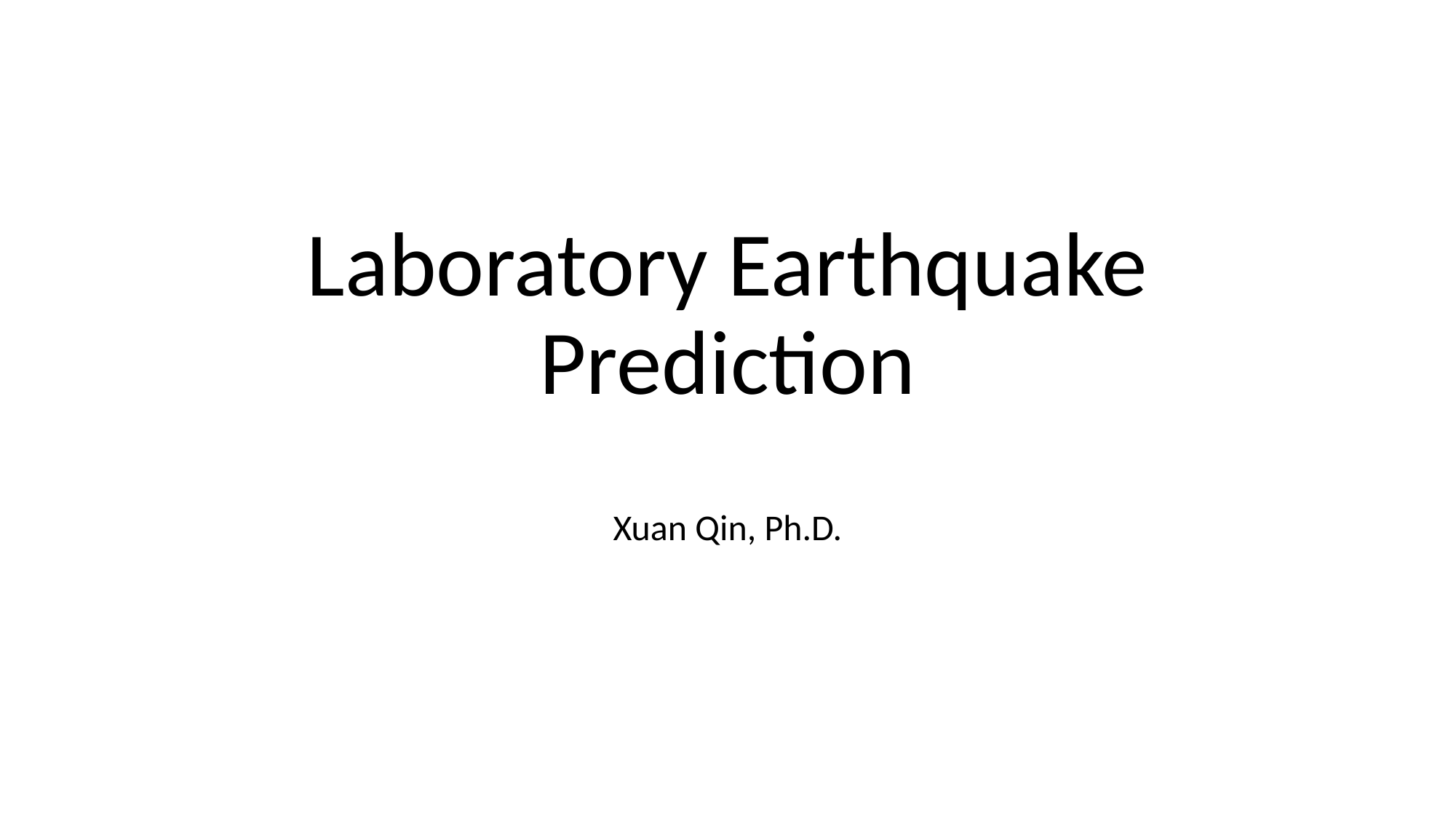

# Laboratory Earthquake Prediction
Xuan Qin, Ph.D.